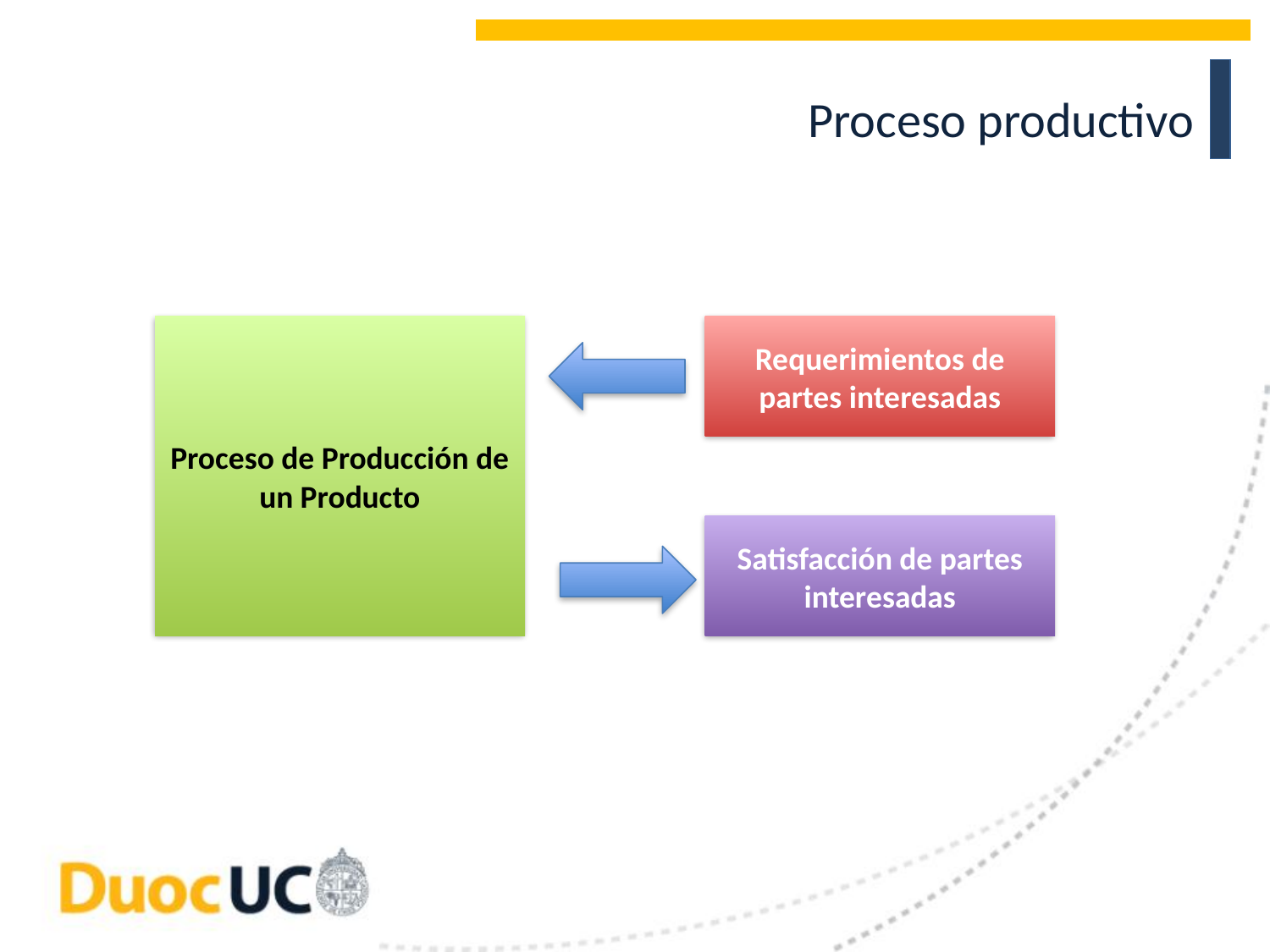

# Proceso productivo
Proceso de Producción de un Producto
Requerimientos de partes interesadas

Satisfacción de partes interesadas